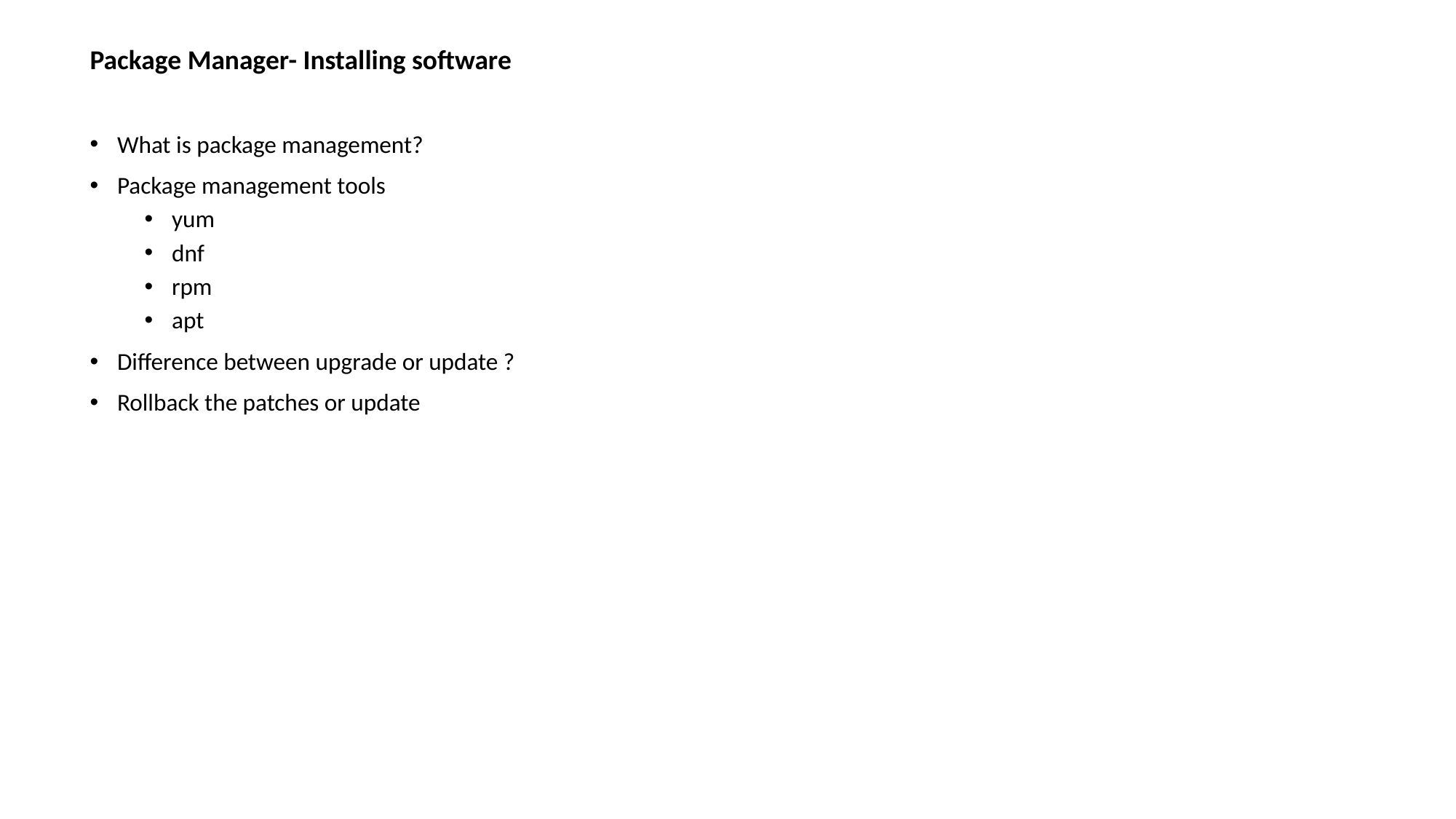

Package Manager- Installing software

What is package management?
Package management tools
yum
dnf
rpm
apt
Difference between upgrade or update ?
Rollback the patches or update